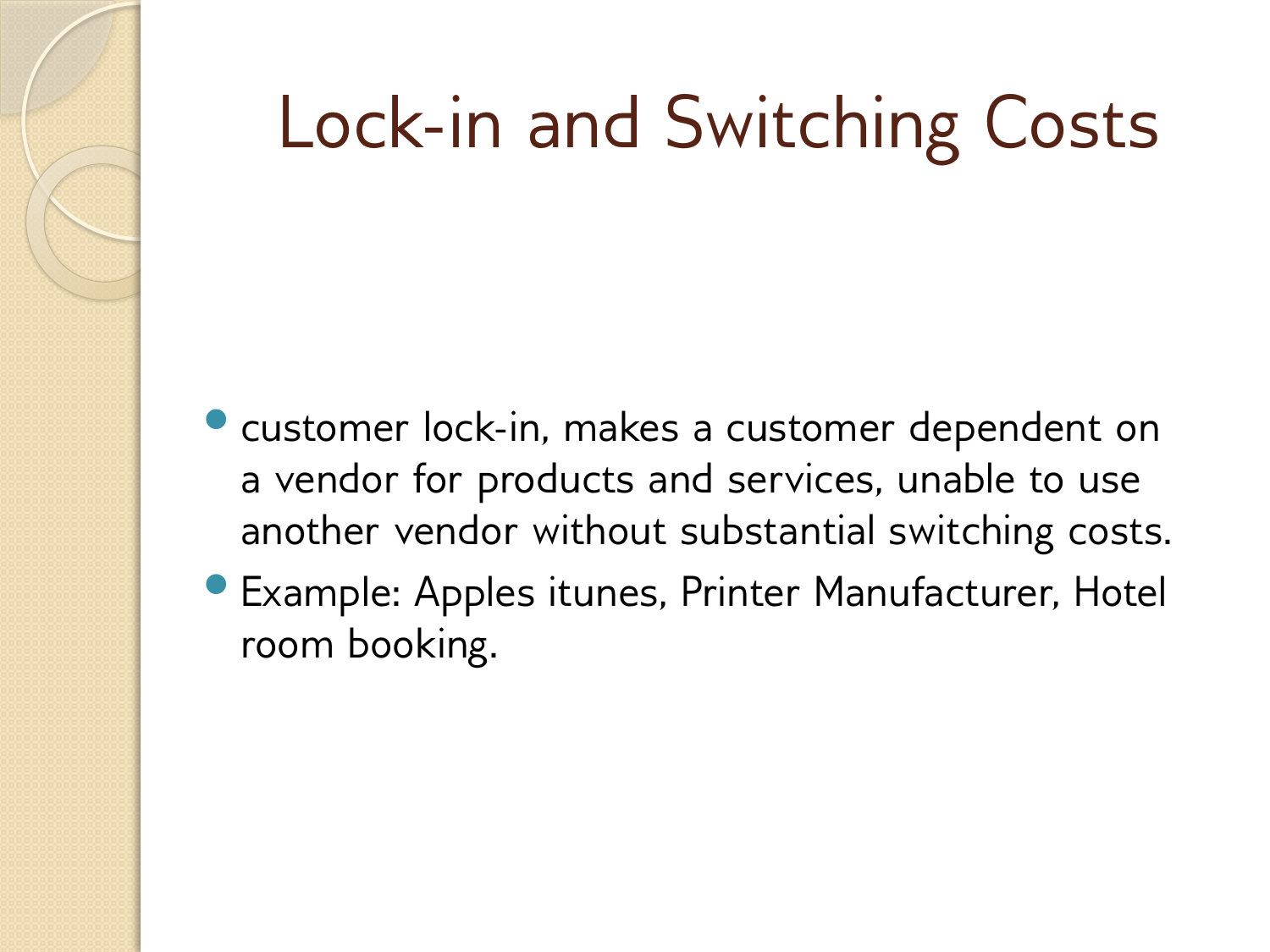

# Lock-in and Switching Costs
customer lock-in, makes a customer dependent on a vendor for products and services, unable to use another vendor without substantial switching costs.
Example: Apples itunes, Printer Manufacturer, Hotel room booking.